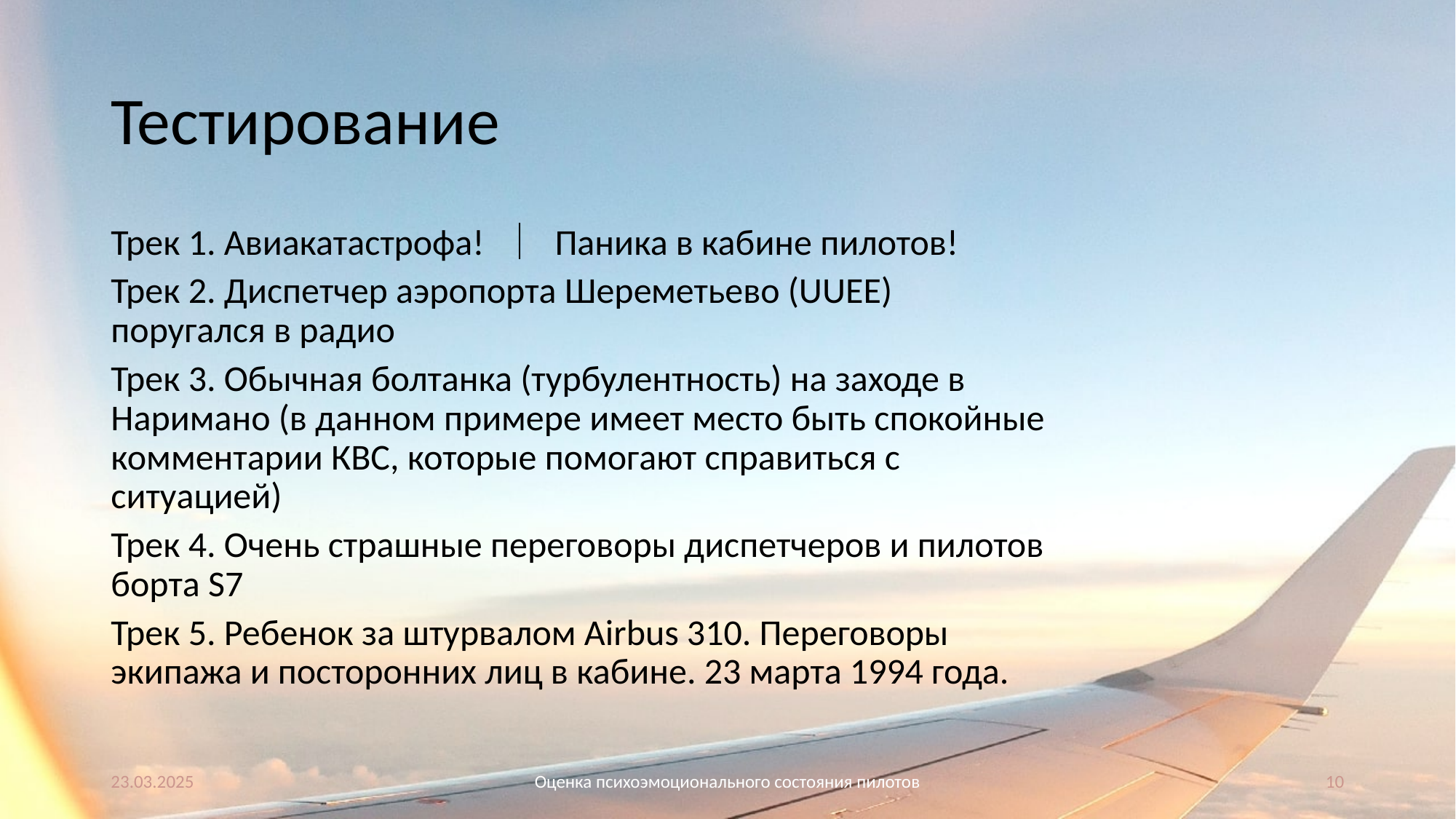

# Тестирование
Трек 1. Авиакатастрофа! ｜ Паника в кабине пилотов!
Трек 2. Диспетчер аэропорта Шереметьево (UUEE) поругался в радио
Трек 3. Обычная болтанка (турбулентность) на заходе в Наримано (в данном примере имеет место быть спокойные комментарии КВС, которые помогают справиться с ситуацией)
Трек 4. Очень страшные переговоры диспетчеров и пилотов борта S7
Трек 5. Ребенок за штурвалом Airbus 310. Переговоры экипажа и посторонних лиц в кабине. 23 марта 1994 года.
23.03.2025
Оценка психоэмоционального состояния пилотов
10